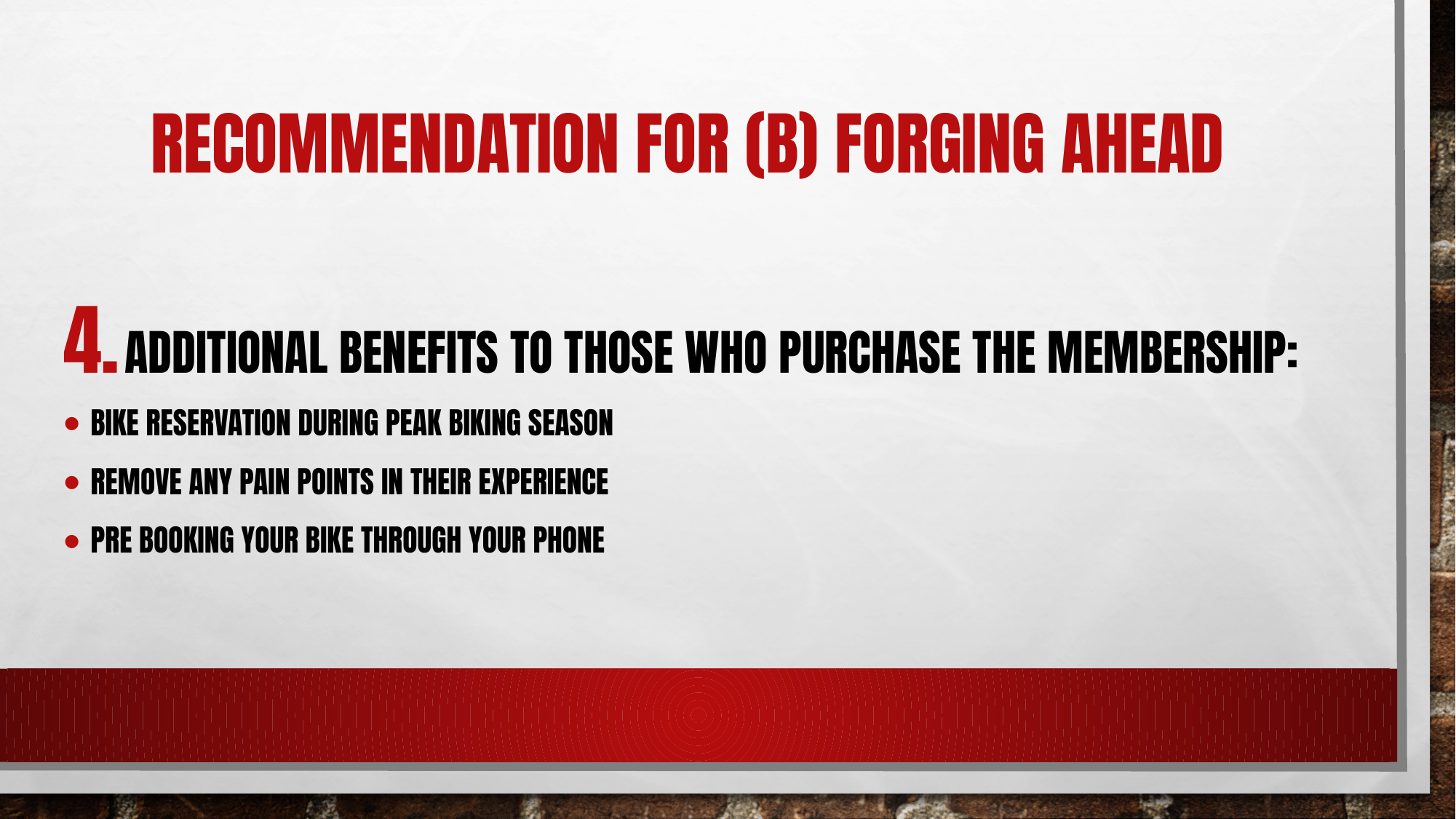

# RECOMMENDATION FOR (B) Forging ahead
Additional benefits to those who purchase the membership:
Bike reservation during peak biking season
Remove any pain points in their experience
Pre booking your bike through your phone